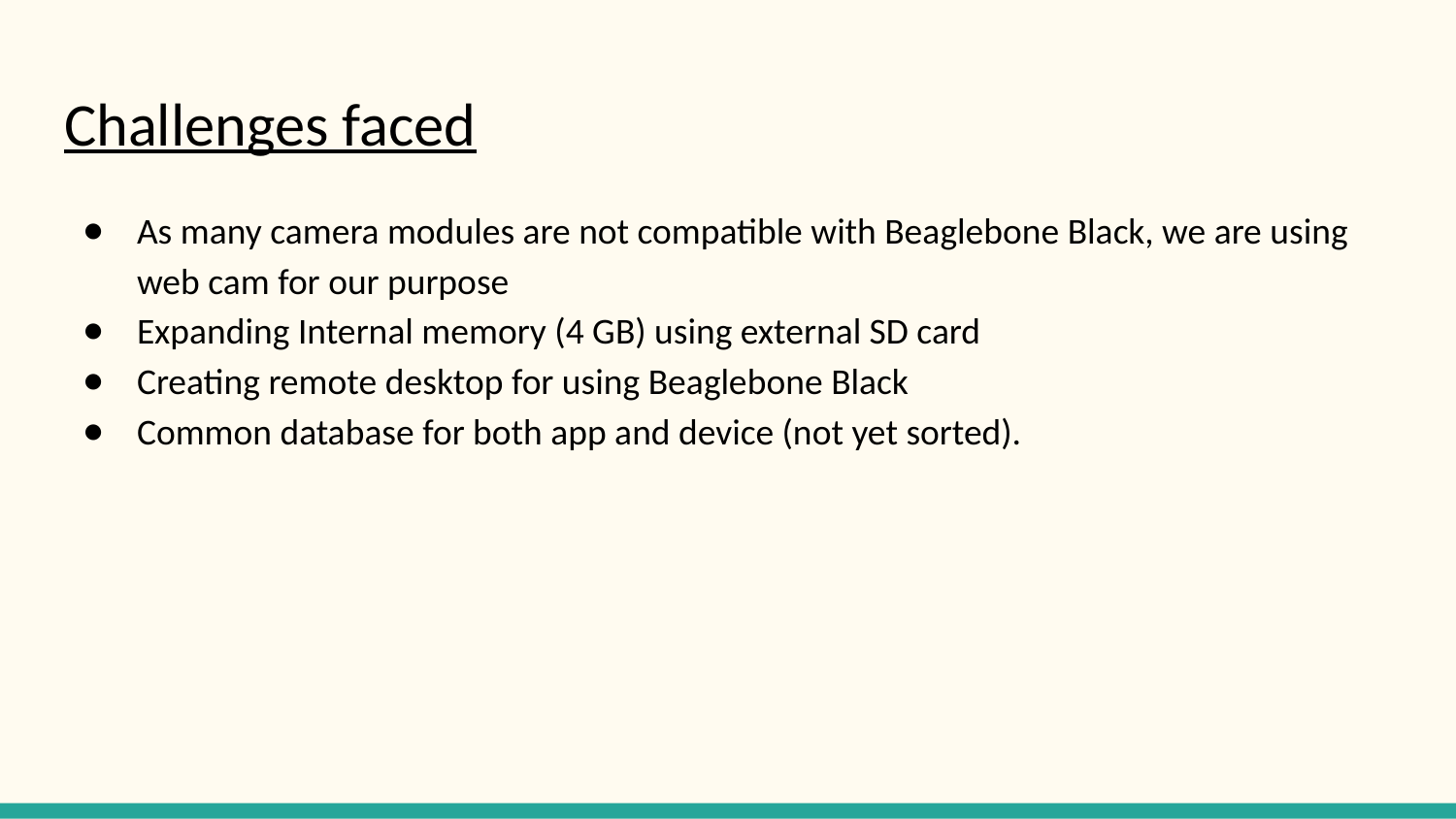

# Challenges faced
As many camera modules are not compatible with Beaglebone Black, we are using web cam for our purpose
Expanding Internal memory (4 GB) using external SD card
Creating remote desktop for using Beaglebone Black
Common database for both app and device (not yet sorted).